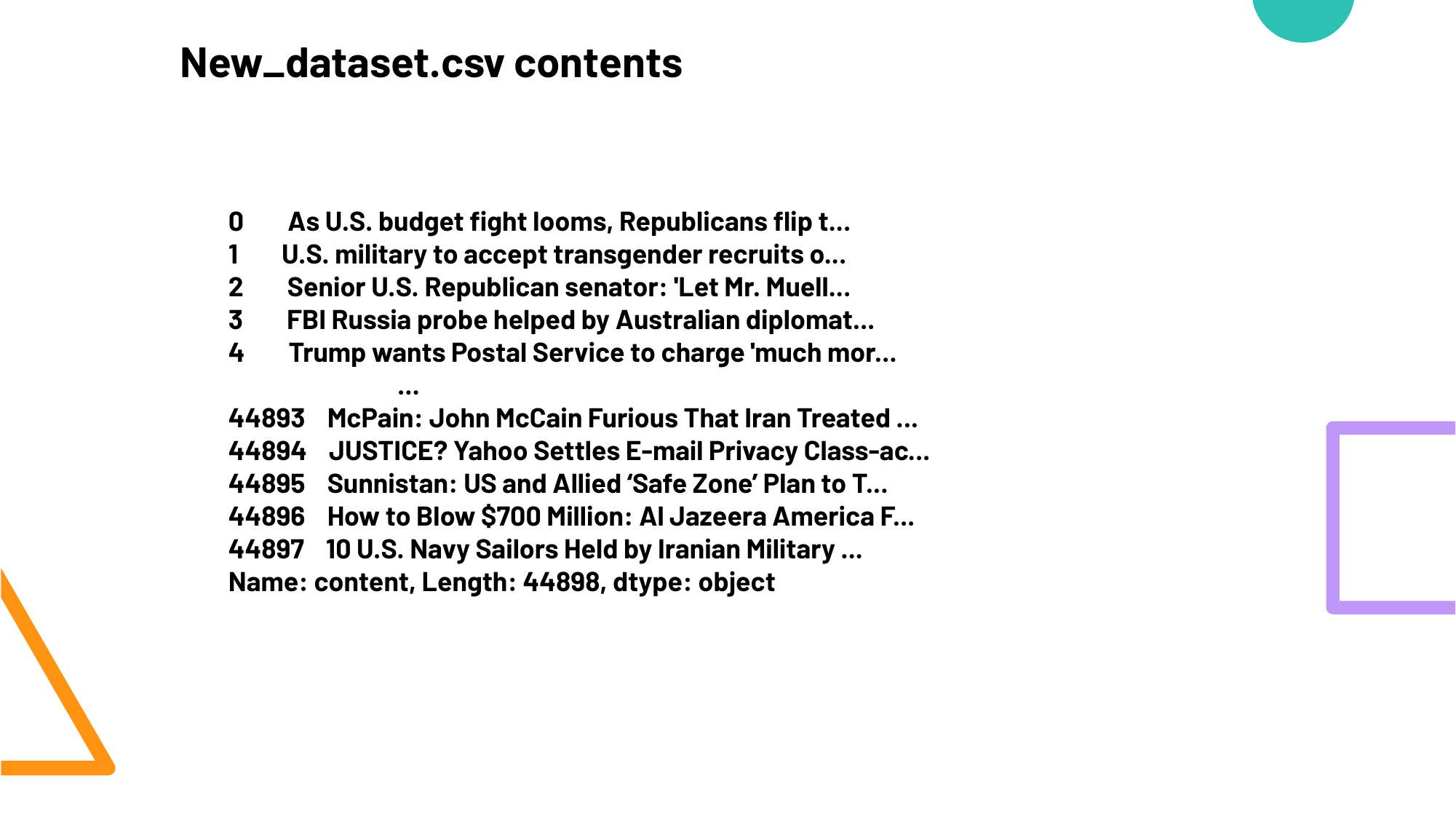

New_dataset.csv contents
0        As U.S. budget fight looms, Republicans flip t...
1        U.S. military to accept transgender recruits o...
2        Senior U.S. Republican senator: 'Let Mr. Muell...
3        FBI Russia probe helped by Australian diplomat...
4        Trump wants Postal Service to charge 'much mor...
                               ...
44893    McPain: John McCain Furious That Iran Treated ...
44894    JUSTICE? Yahoo Settles E-mail Privacy Class-ac...
44895    Sunnistan: US and Allied ‘Safe Zone’ Plan to T...
44896    How to Blow $700 Million: Al Jazeera America F...
44897    10 U.S. Navy Sailors Held by Iranian Military ...
Name: content, Length: 44898, dtype: object